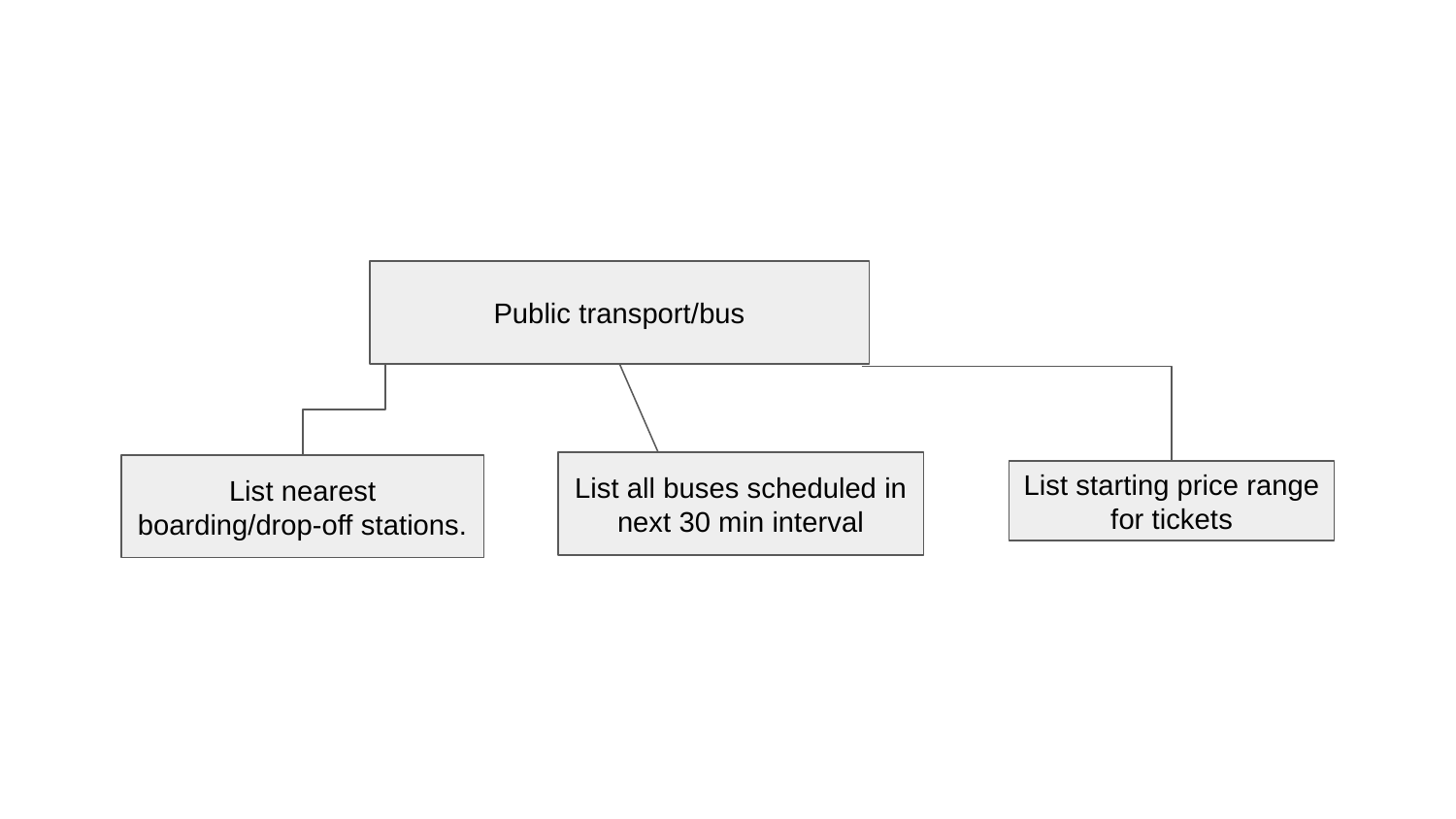

Public transport/bus
List all buses scheduled in next 30 min interval
List nearest boarding/drop-off stations.
List starting price range for tickets